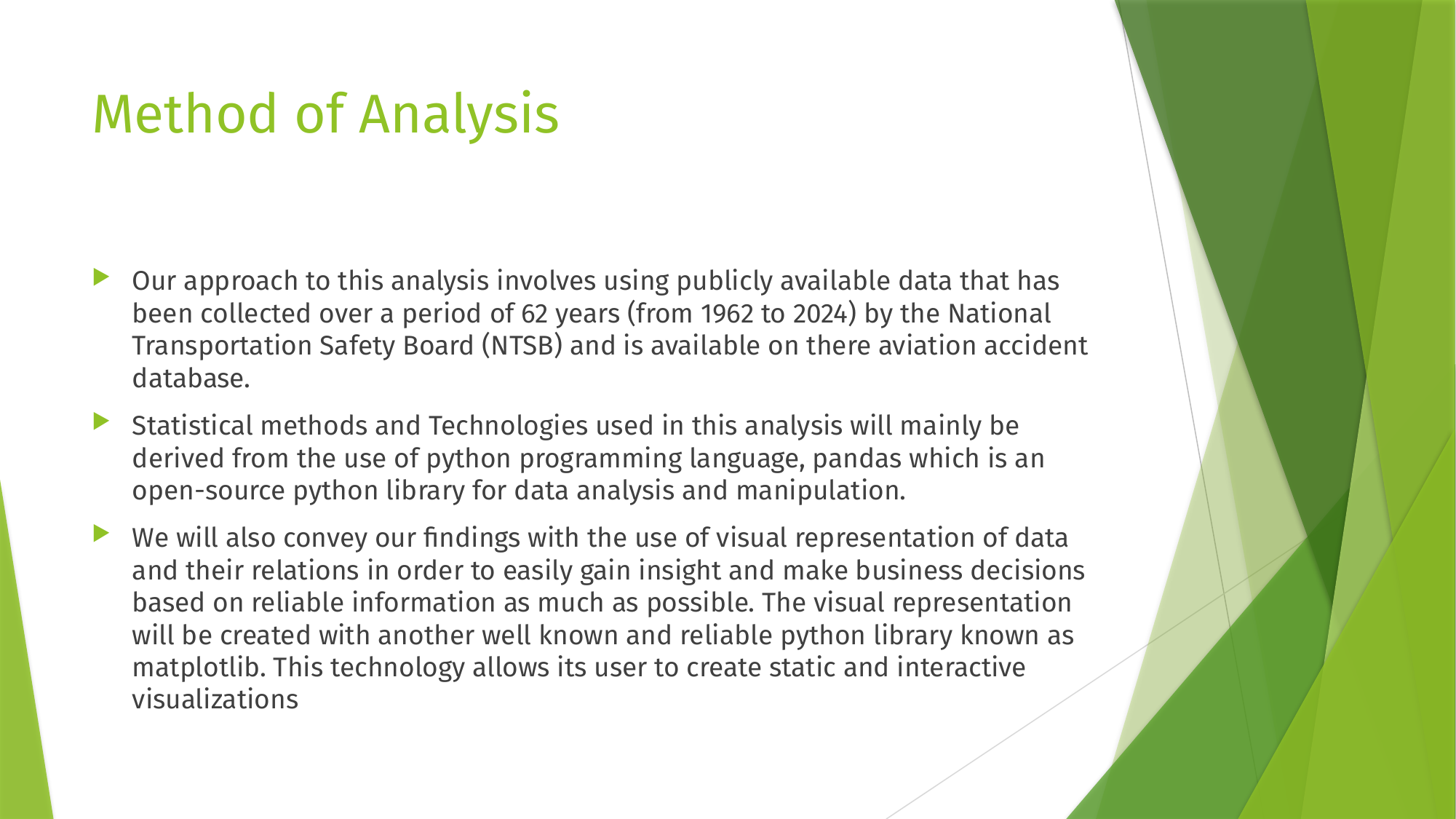

# Method of Analysis
Our approach to this analysis involves using publicly available data that has been collected over a period of 62 years (from 1962 to 2024) by the National Transportation Safety Board (NTSB) and is available on there aviation accident database.
Statistical methods and Technologies used in this analysis will mainly be derived from the use of python programming language, pandas which is an open-source python library for data analysis and manipulation.
We will also convey our findings with the use of visual representation of data and their relations in order to easily gain insight and make business decisions based on reliable information as much as possible. The visual representation will be created with another well known and reliable python library known as matplotlib. This technology allows its user to create static and interactive visualizations